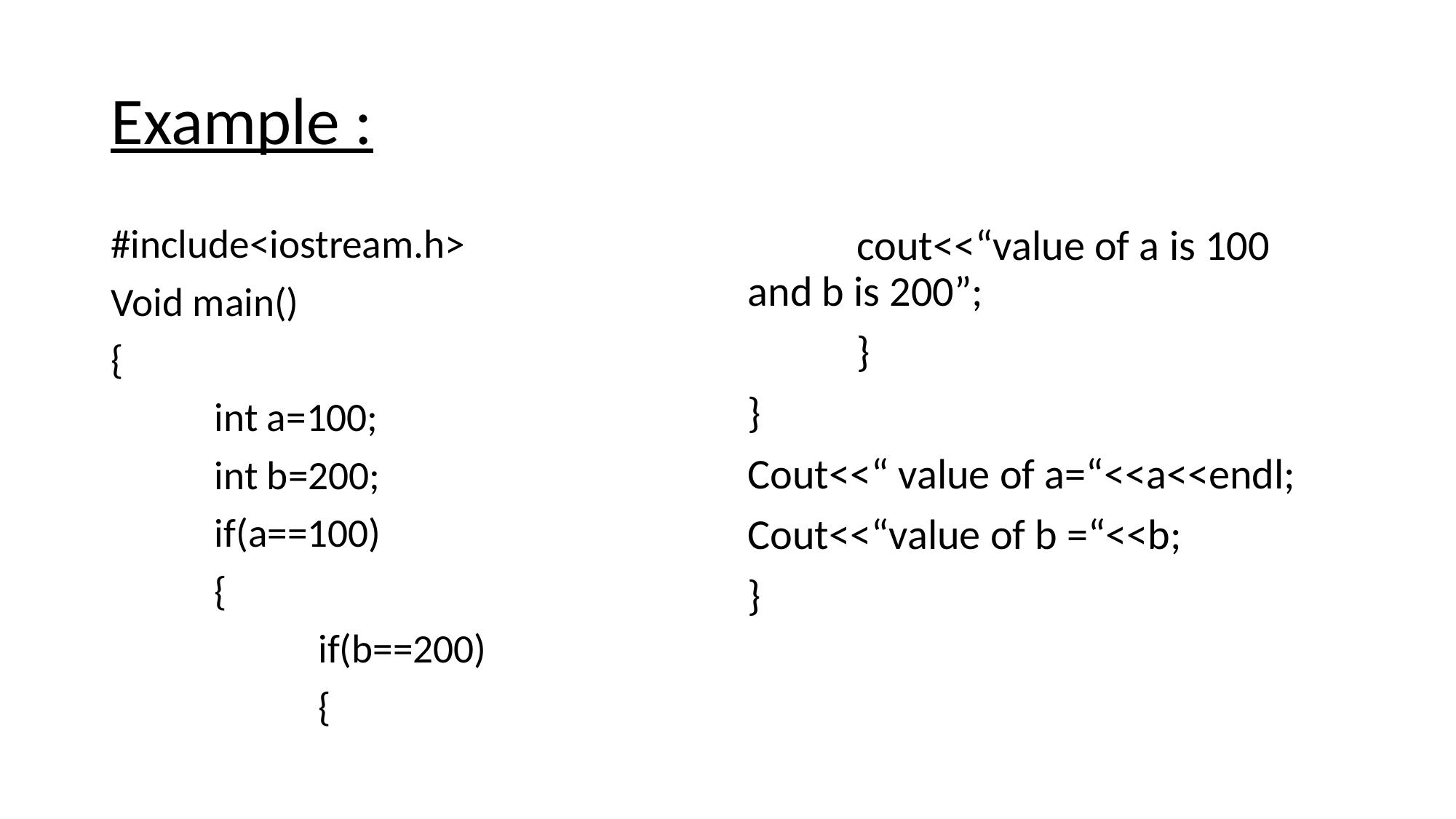

# Example :
#include<iostream.h>
Void main()
{
	int a=100;
	int b=200;
	if(a==100)
	{
		if(b==200)
		{
	cout<<“value of a is 100 and b is 200”;
	}
}
Cout<<“ value of a=“<<a<<endl;
Cout<<“value of b =“<<b;
}